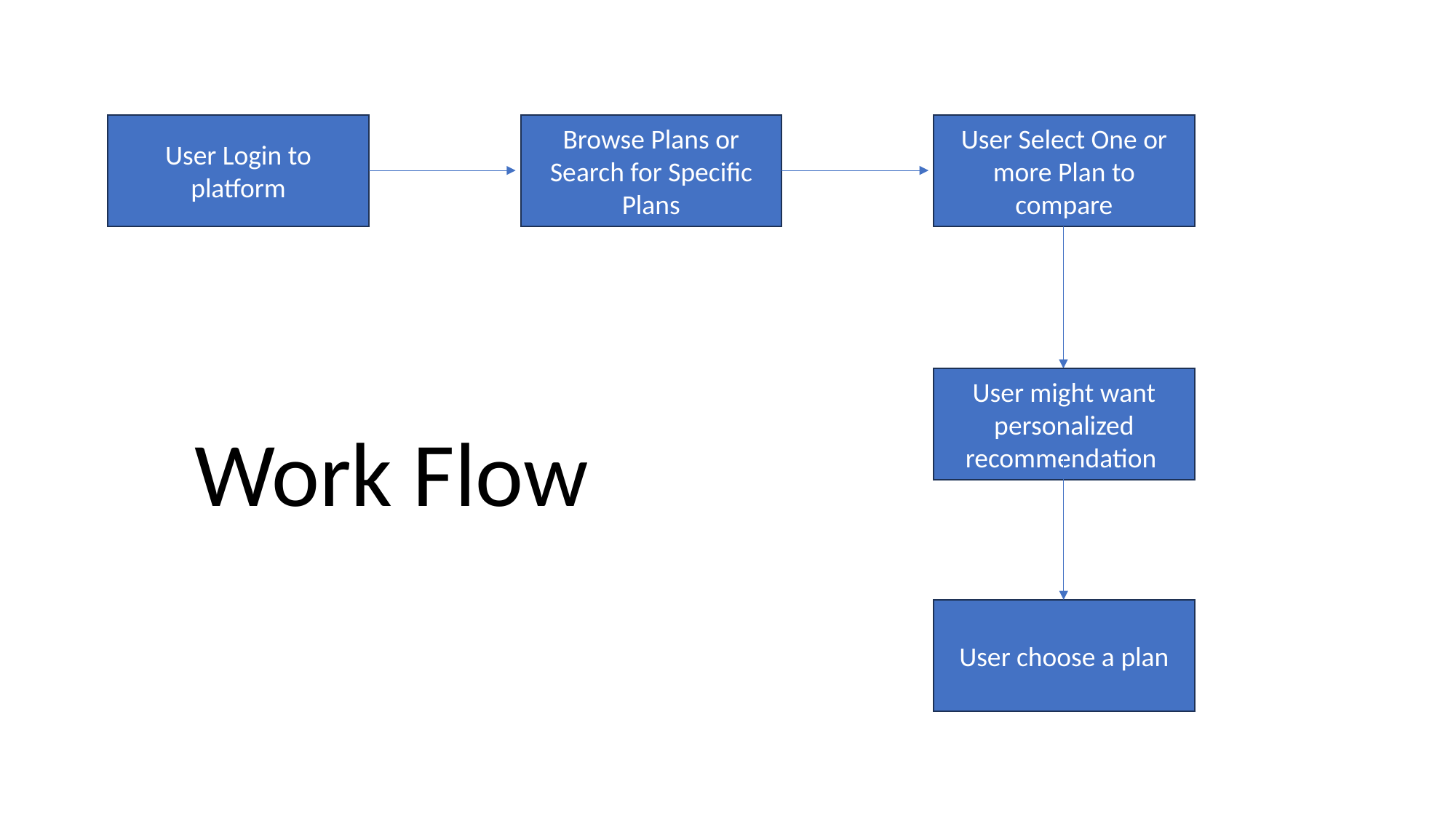

User Select One or more Plan to compare
User Login to platform
Browse Plans or Search for Specific Plans
User might want personalized recommendation
Work Flow
User choose a plan